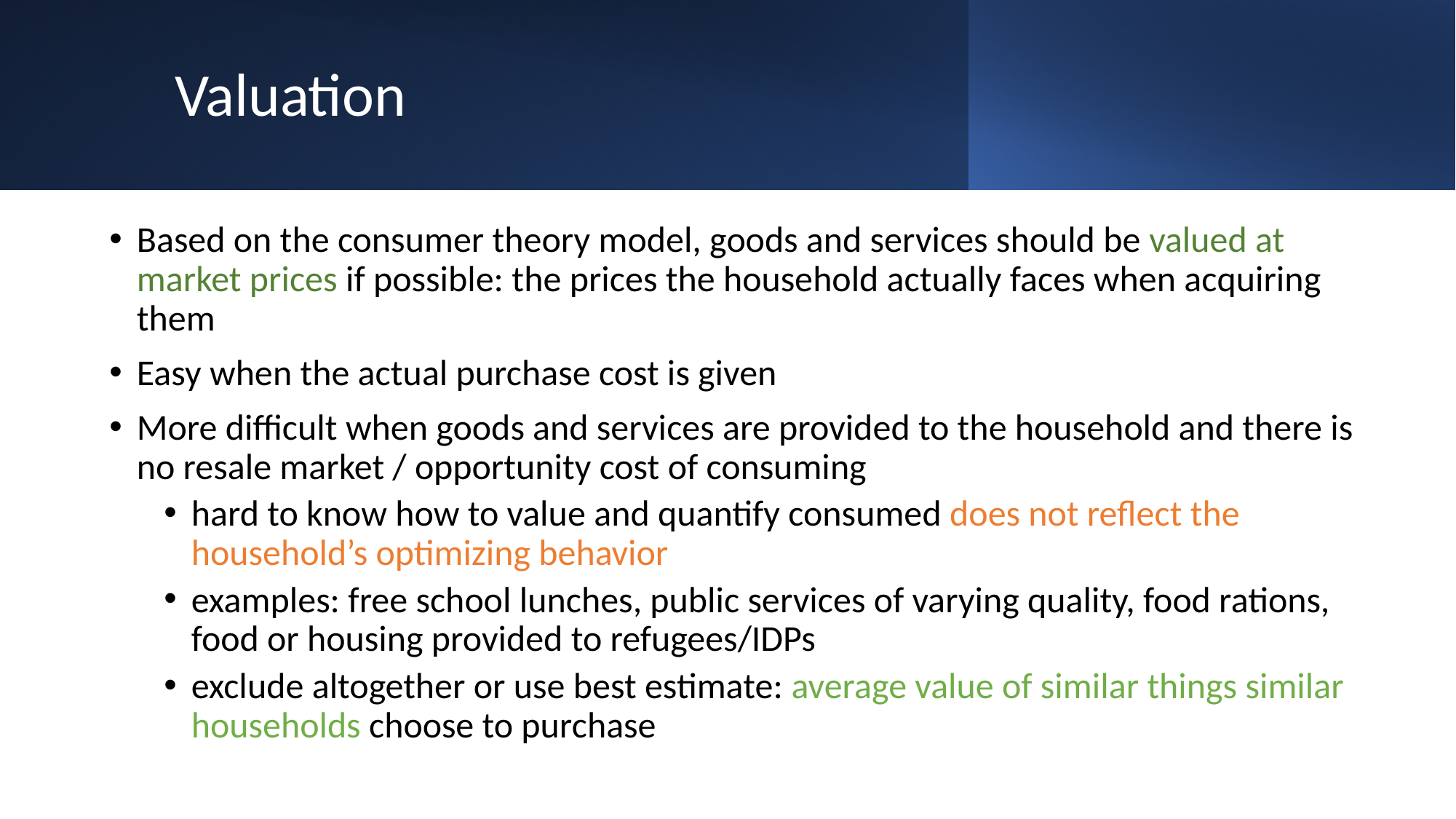

# Valuation
Based on the consumer theory model, goods and services should be valued at market prices if possible: the prices the household actually faces when acquiring them
Easy when the actual purchase cost is given
More difficult when goods and services are provided to the household and there is no resale market / opportunity cost of consuming
hard to know how to value and quantify consumed does not reflect the household’s optimizing behavior
examples: free school lunches, public services of varying quality, food rations, food or housing provided to refugees/IDPs
exclude altogether or use best estimate: average value of similar things similar households choose to purchase